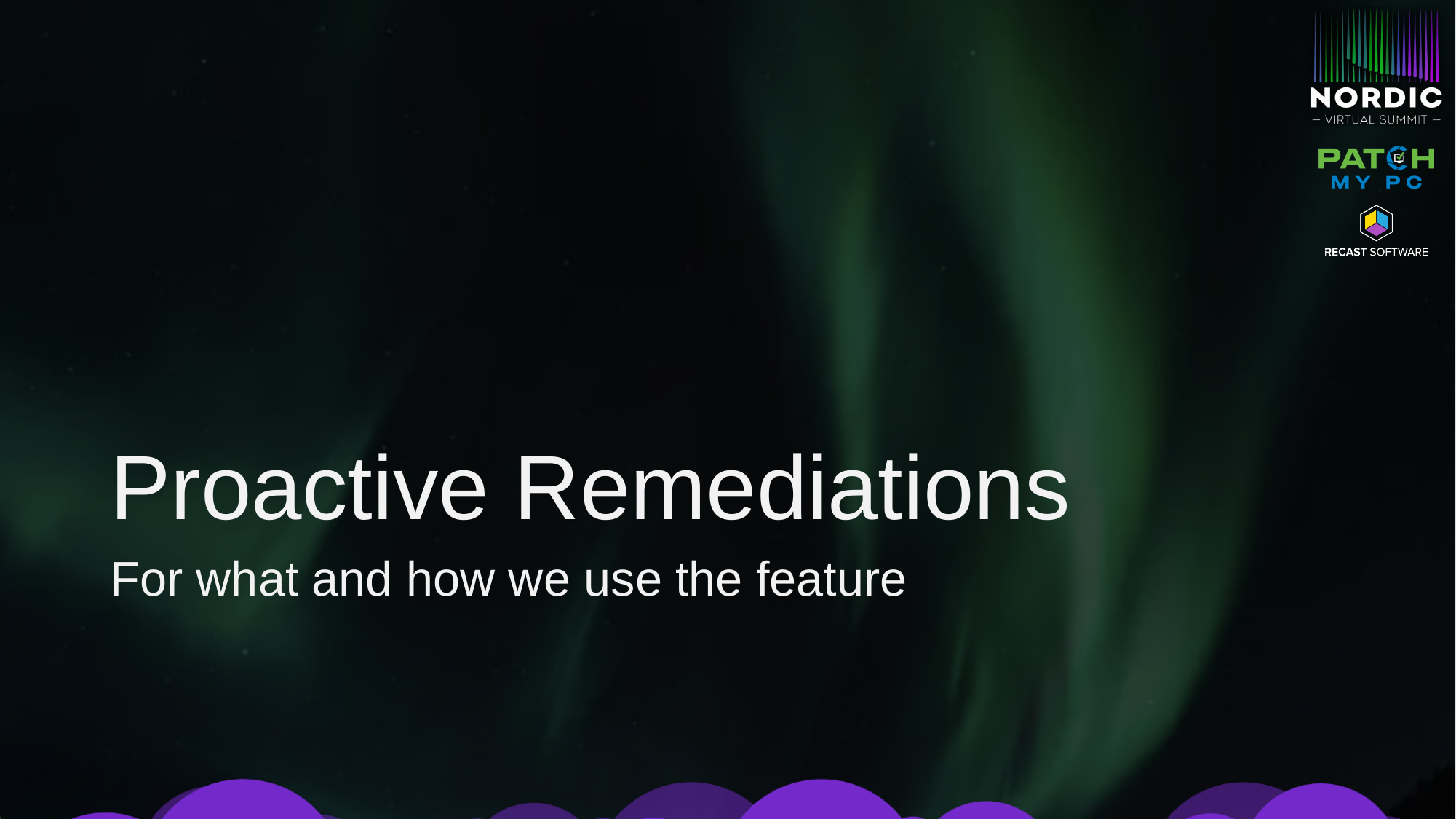

# Proactive Remediations
For what and how we use the feature